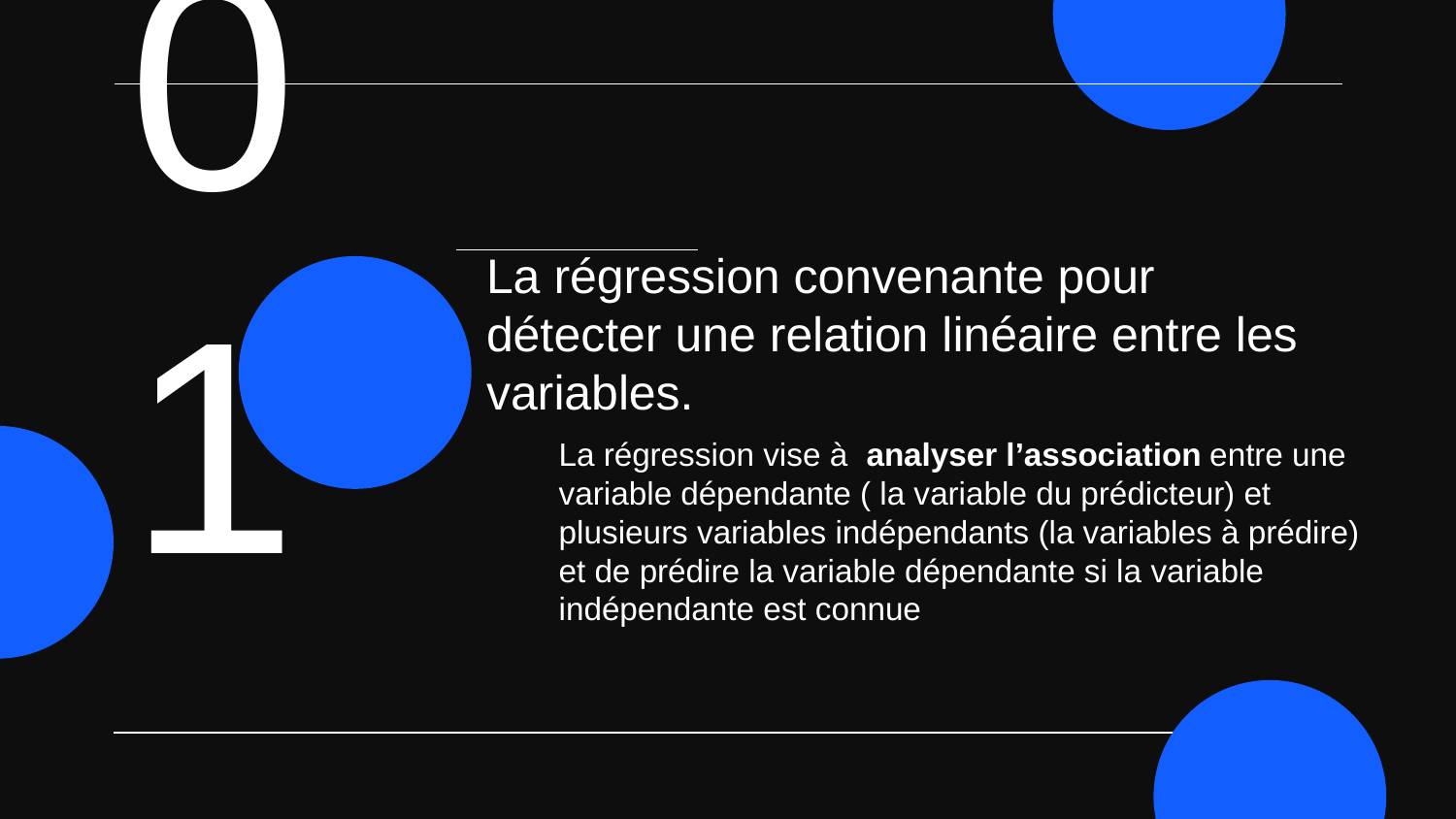

01

# La régression convenante pour détecter une relation linéaire entre les variables.
	La régression vise à  analyser l’association entre une  variable dépendante ( la variable du prédicteur) et plusieurs variables indépendants (la variables à prédire) et de prédire la variable dépendante si la variable indépendante est connue